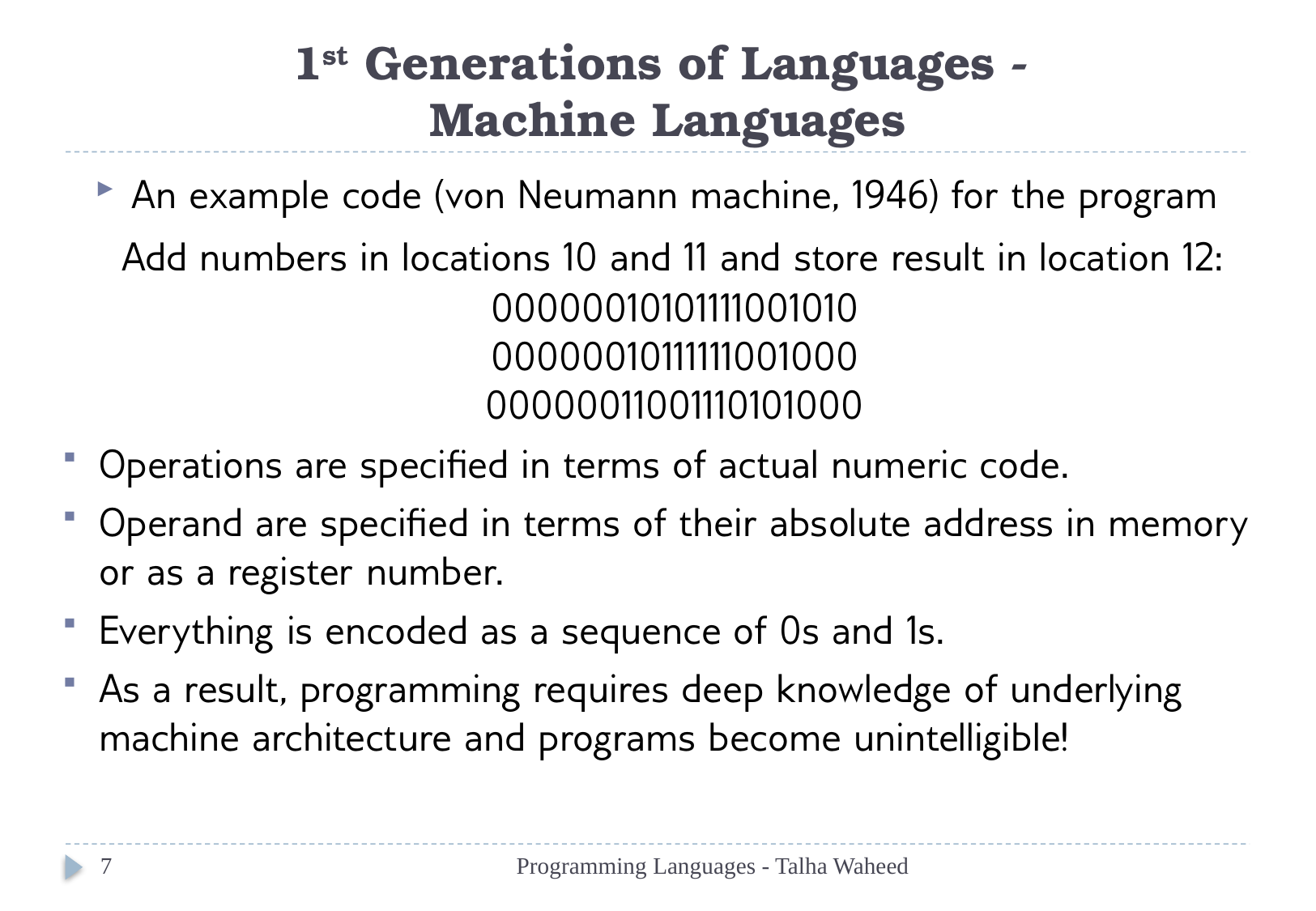

Programming Languages - Talha Waheed
# 1st Generations of Languages ­- Machine Languages
An example code (von Neumann machine, 1946) for the program
Add numbers in locations 10 and 11 and store result in location 12:
00000010101111001010
00000010111111001000
00000011001110101000
Operations are specified in terms of actual numeric code.
Operand are specified in terms of their absolute address in memory or as a register number.
Everything is encoded as a sequence of 0s and 1s.
As a result, programming requires deep knowledge of underlying machine architecture and programs become unintelligible!
7